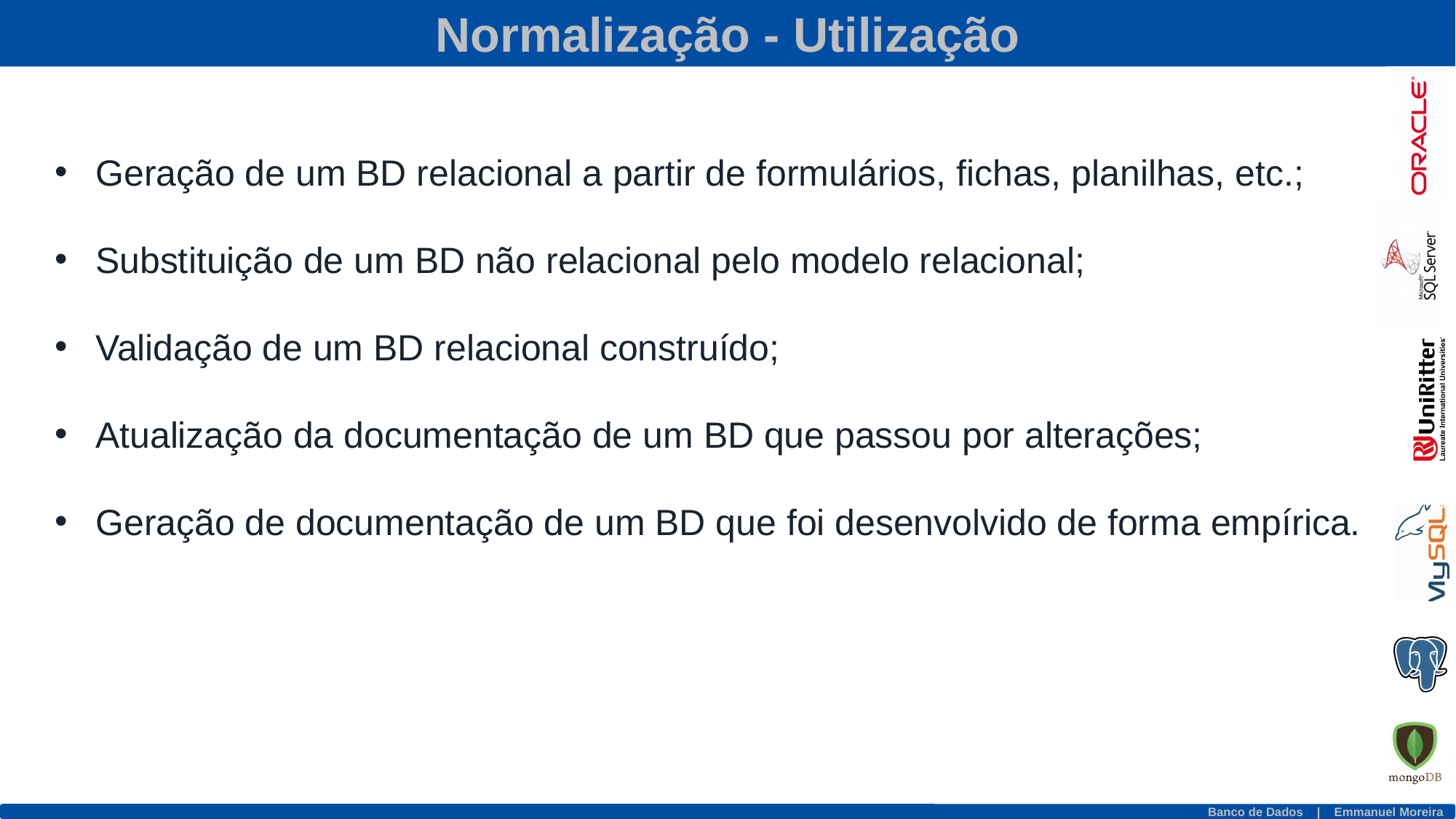

Normalização - Utilização
Geração de um BD relacional a partir de formulários, fichas, planilhas, etc.;
Substituição de um BD não relacional pelo modelo relacional;
Validação de um BD relacional construído;
Atualização da documentação de um BD que passou por alterações;
Geração de documentação de um BD que foi desenvolvido de forma empírica.